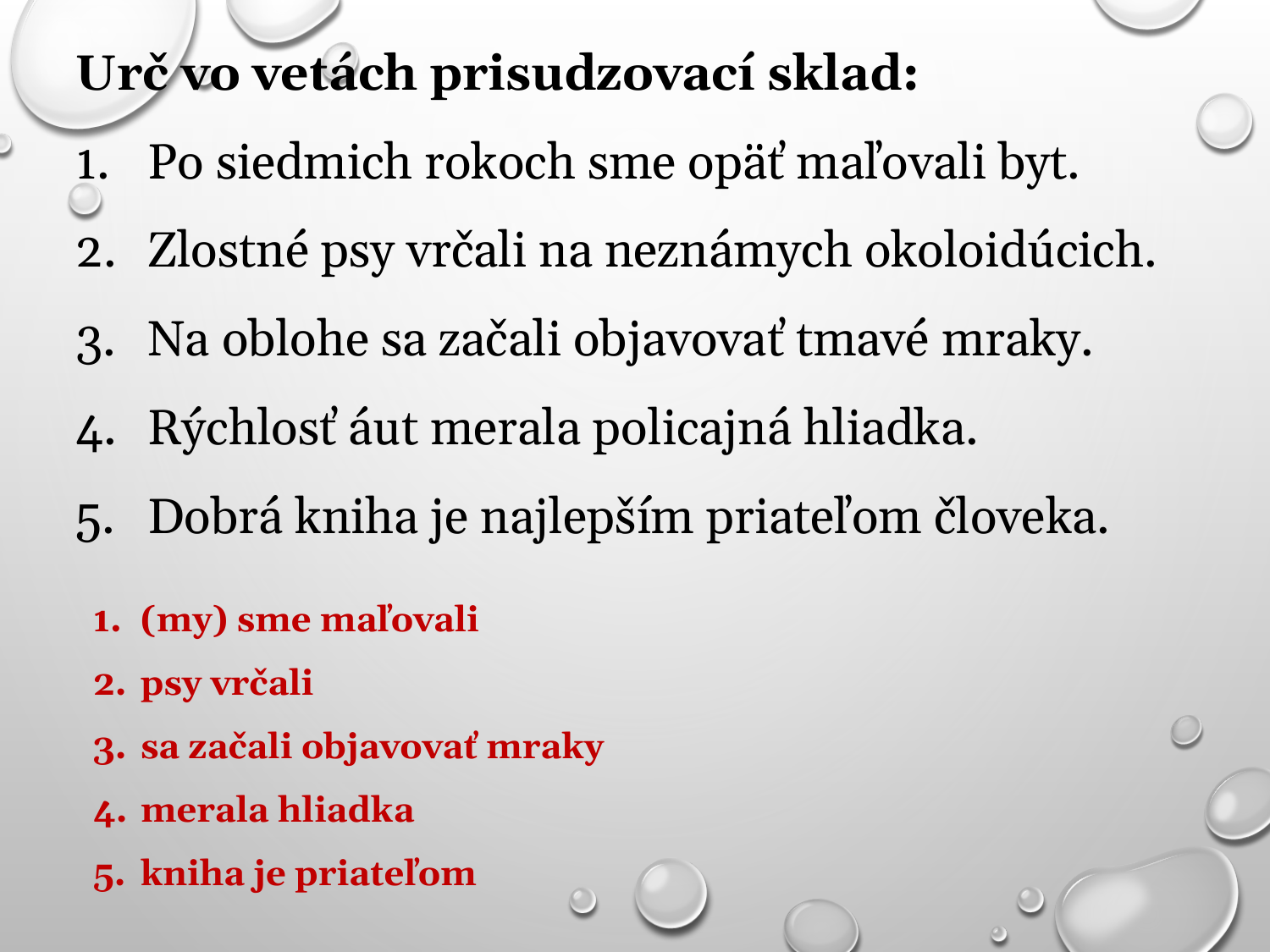

Urč vo vetách prisudzovací sklad:
Po siedmich rokoch sme opäť maľovali byt.
Zlostné psy vrčali na neznámych okoloidúcich.
Na oblohe sa začali objavovať tmavé mraky.
Rýchlosť áut merala policajná hliadka.
Dobrá kniha je najlepším priateľom človeka.

(my) sme maľovali
psy vrčali
sa začali objavovať mraky
merala hliadka
kniha je priateľom